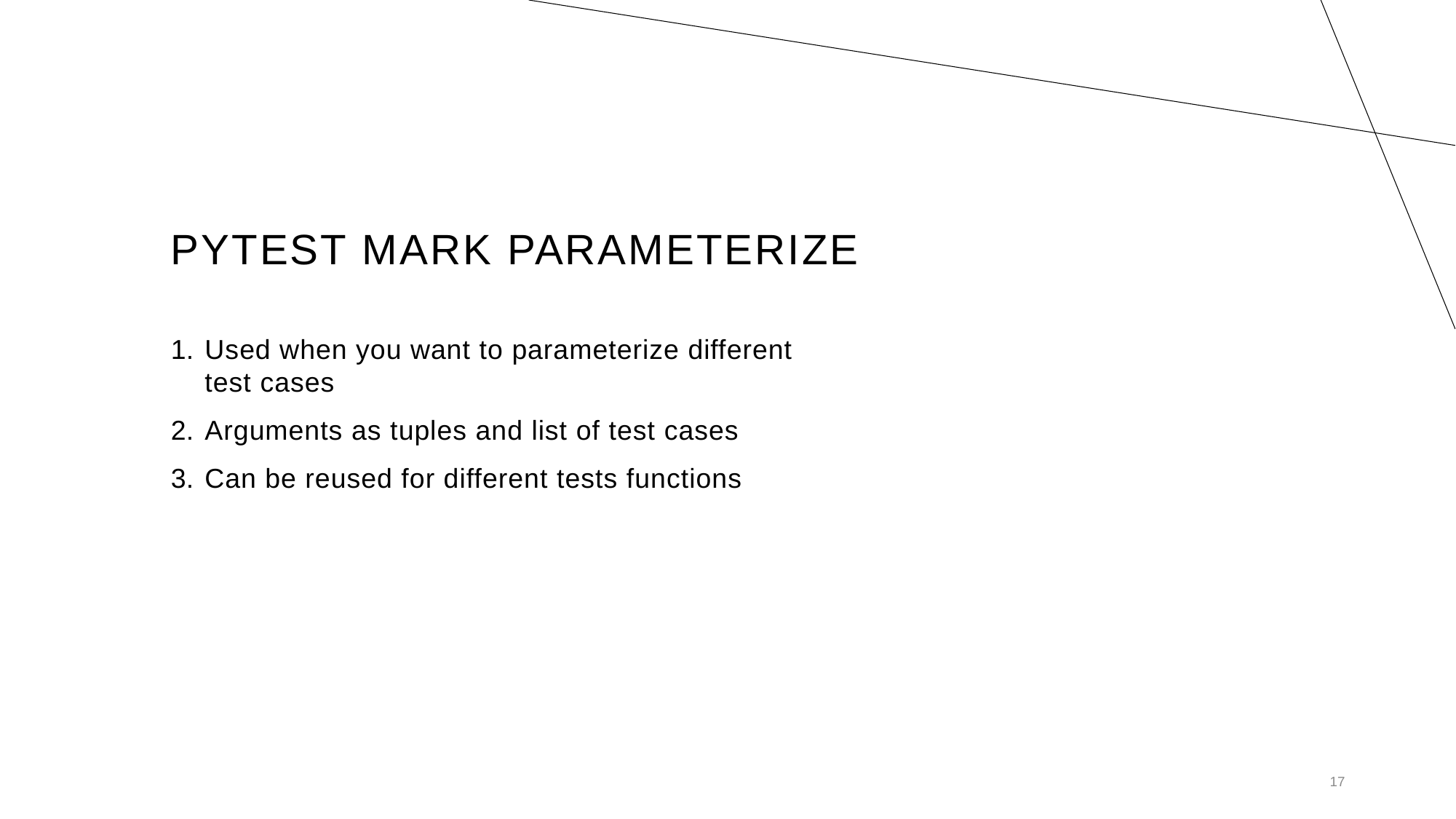

# Pytest mark parameterize
Used when you want to parameterize different test cases
Arguments as tuples and list of test cases
Can be reused for different tests functions
17